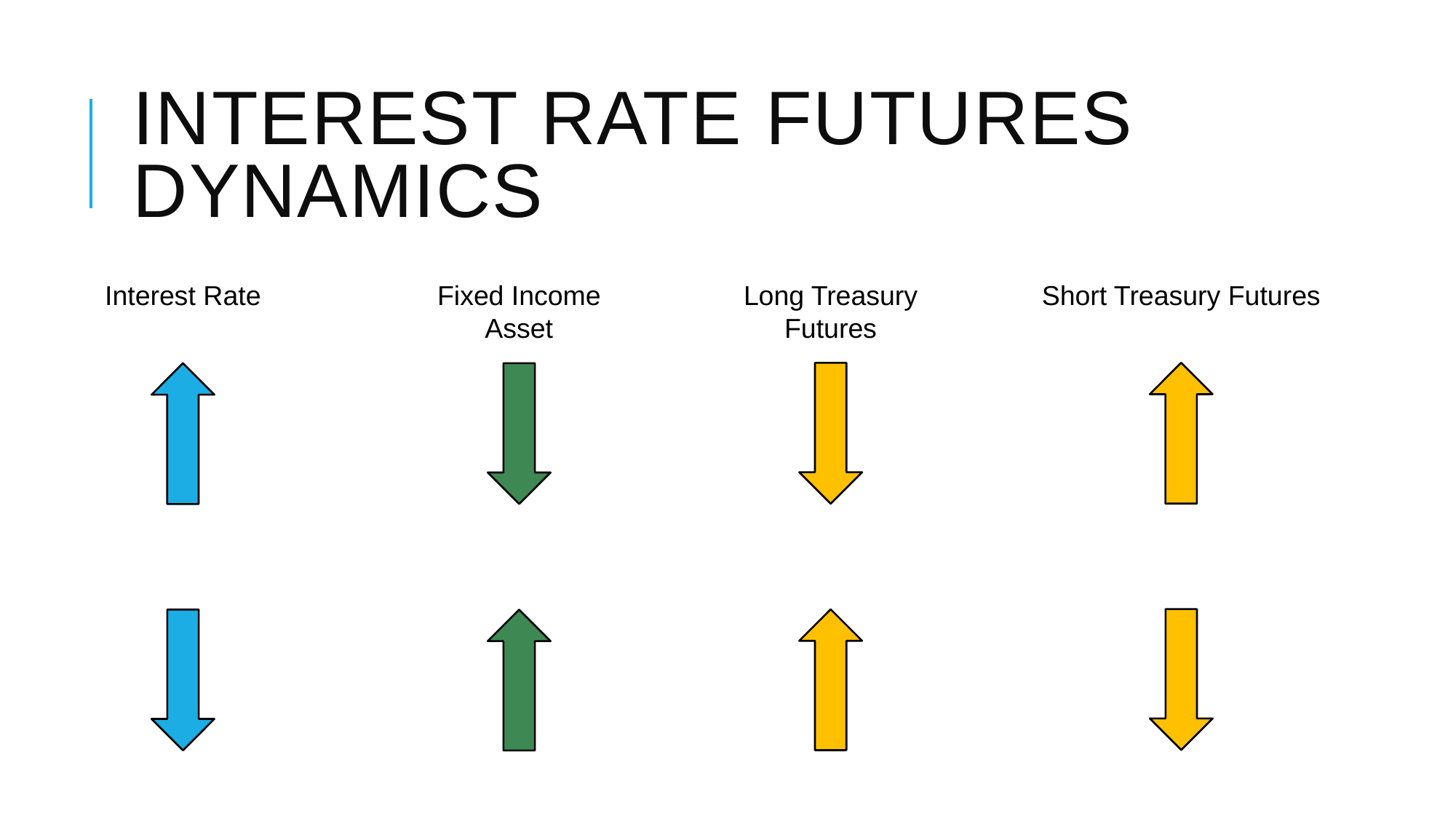

# Interest rate futures DYNAMICS
Interest Rate
Long Treasury Futures
Short Treasury Futures
Fixed Income Asset